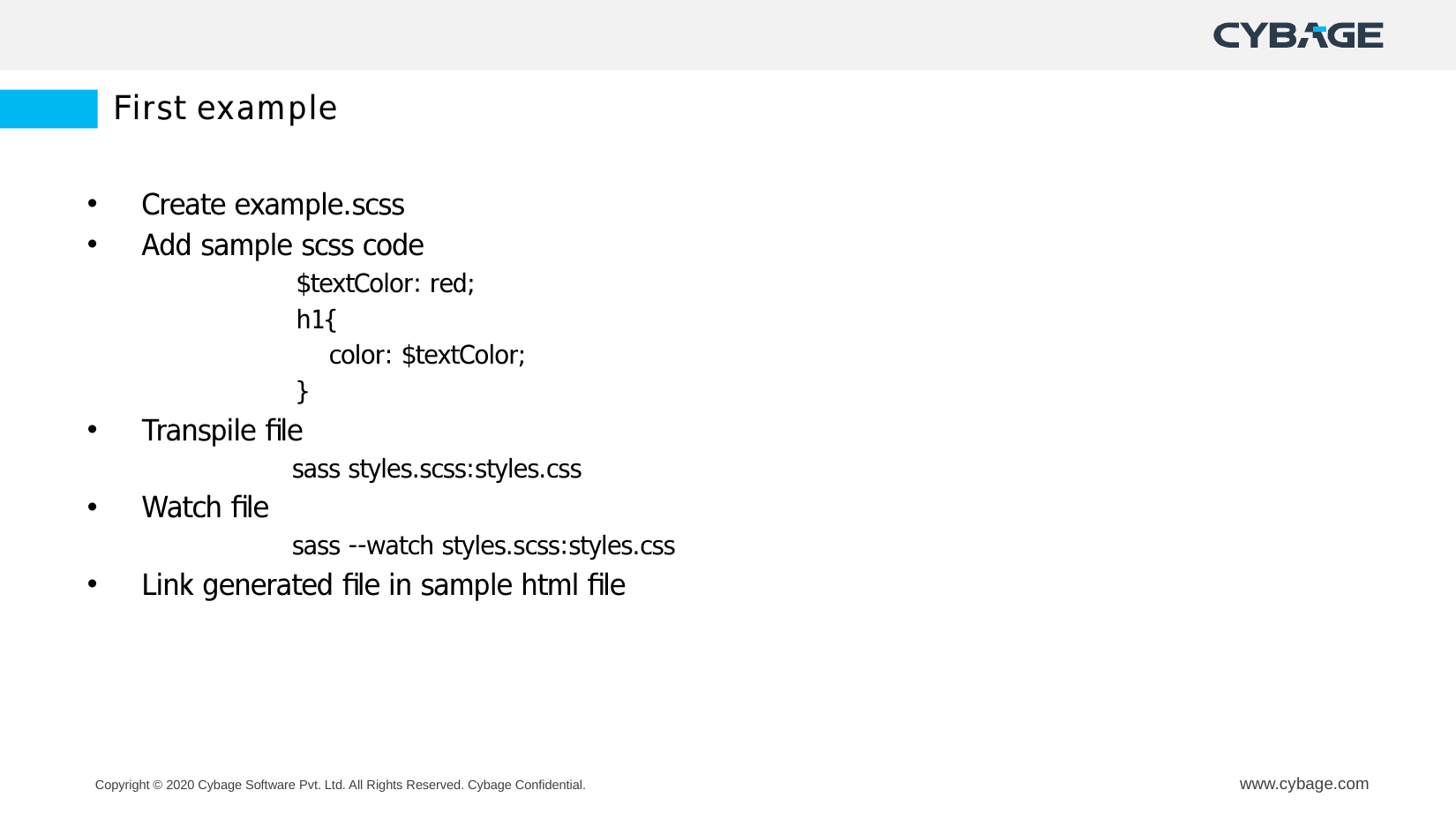

# First example
Create example.scss
Add sample scss code
$textColor: red;
h1{
    color: $textColor;
}
Transpile file
	sass styles.scss:styles.css
Watch file
	sass --watch styles.scss:styles.css
Link generated file in sample html file